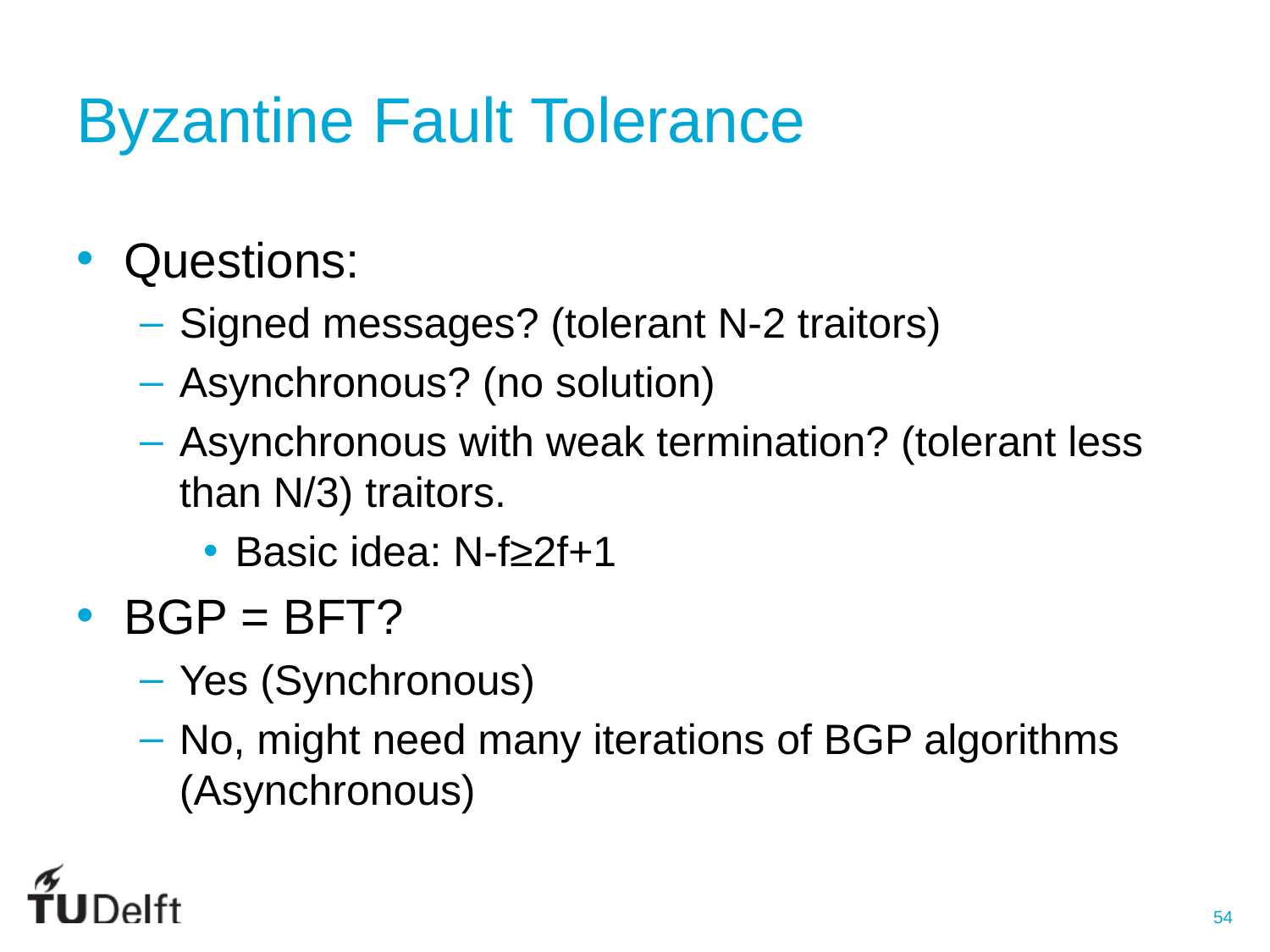

# Byzantine Fault Tolerance
Questions:
Signed messages? (tolerant N-2 traitors)
Asynchronous? (no solution)
Asynchronous with weak termination? (tolerant less than N/3) traitors.
Basic idea: N-f≥2f+1
BGP = BFT?
Yes (Synchronous)
No, might need many iterations of BGP algorithms (Asynchronous)